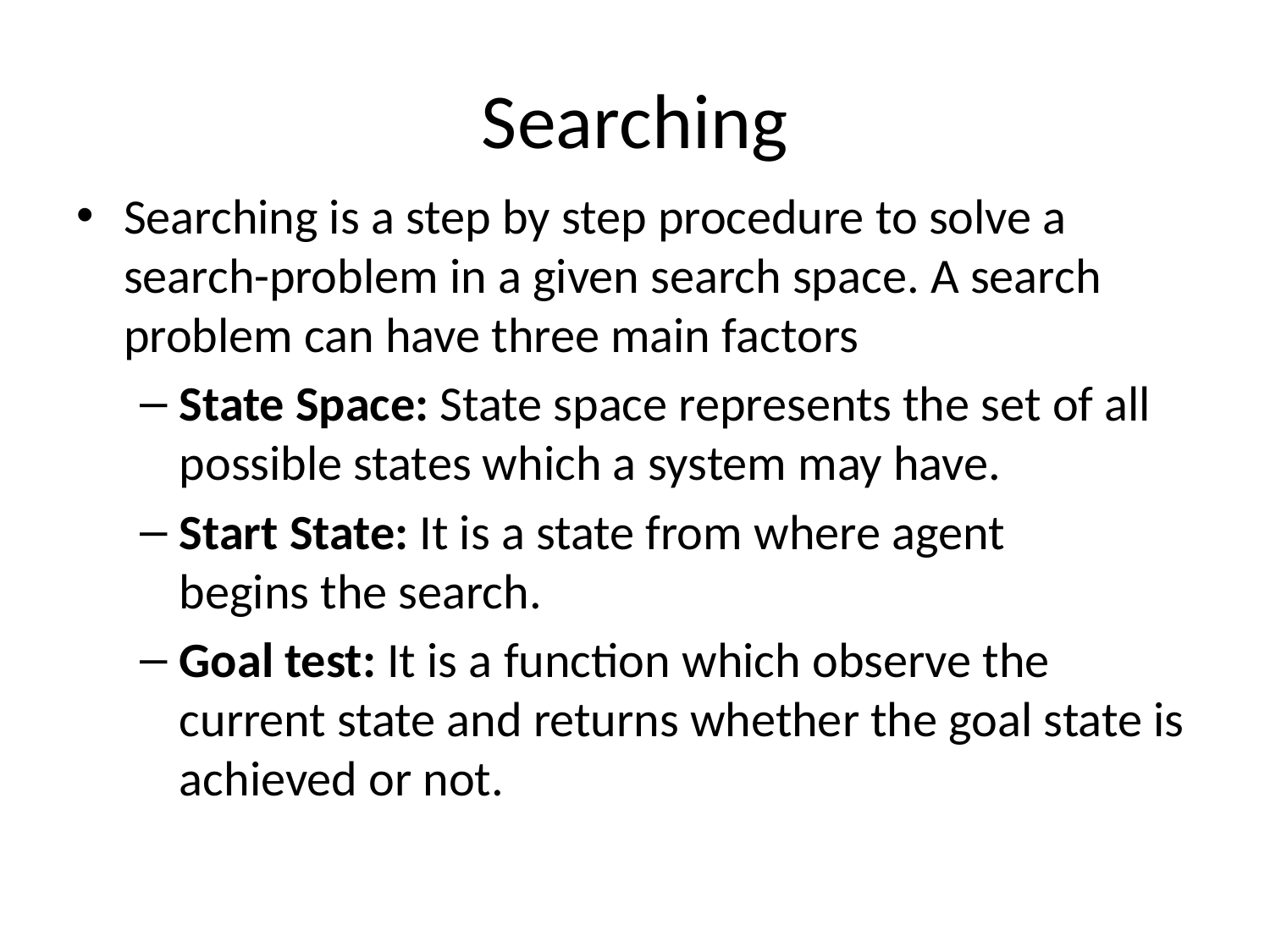

# Searching
Searching is a step by step procedure to solve a search-problem in a given search space. A search problem can have three main factors
State Space: State space represents the set of all possible states which a system may have.
Start State: It is a state from where agent begins the search.
Goal test: It is a function which observe the current state and returns whether the goal state is achieved or not.